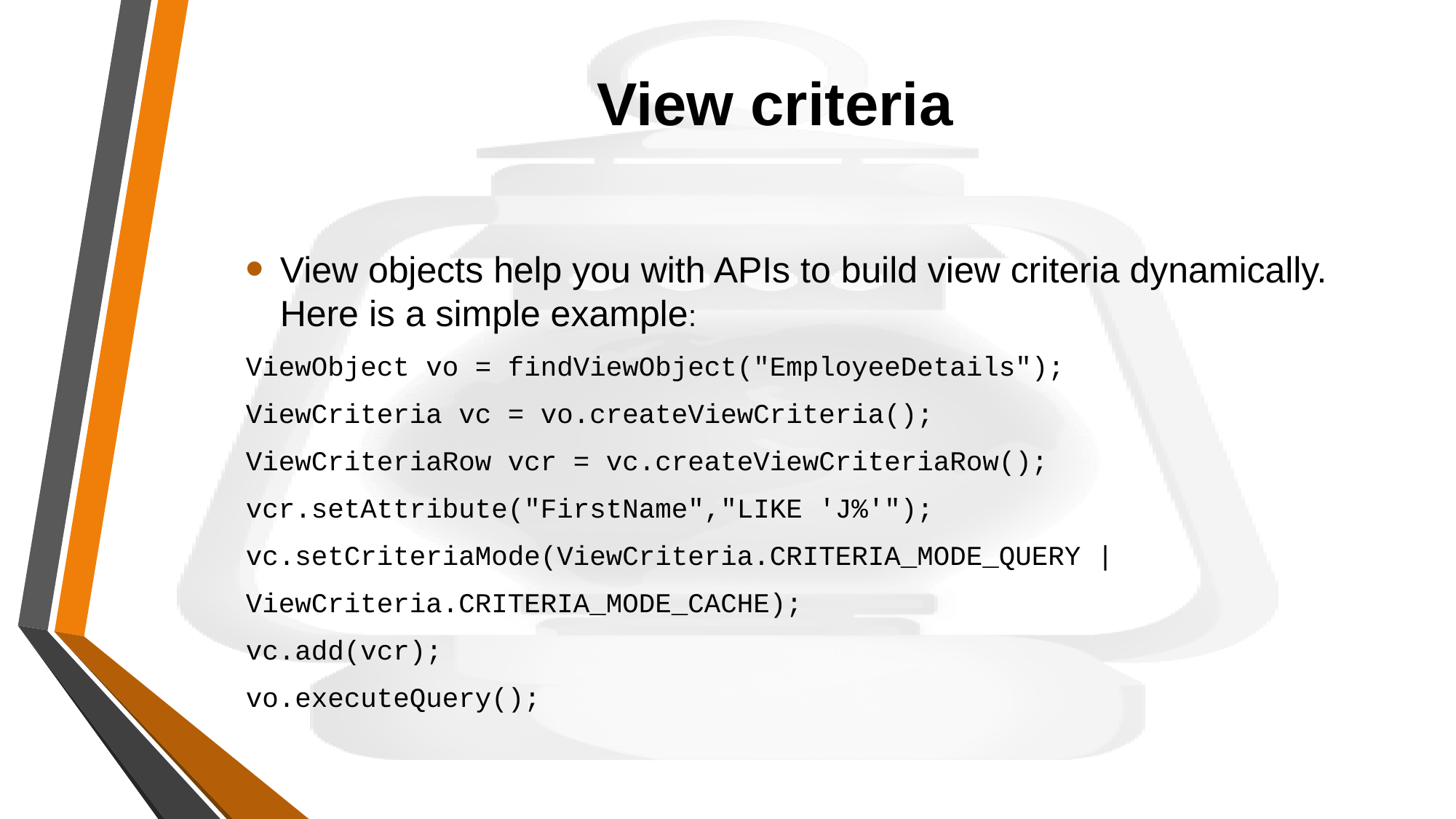

# View criteria
View objects help you with APIs to build view criteria dynamically. Here is a simple example:
ViewObject vo = findViewObject("EmployeeDetails");
ViewCriteria vc = vo.createViewCriteria();
ViewCriteriaRow vcr = vc.createViewCriteriaRow();
vcr.setAttribute("FirstName","LIKE 'J%'");
vc.setCriteriaMode(ViewCriteria.CRITERIA_MODE_QUERY |
ViewCriteria.CRITERIA_MODE_CACHE);
vc.add(vcr);
vo.executeQuery();